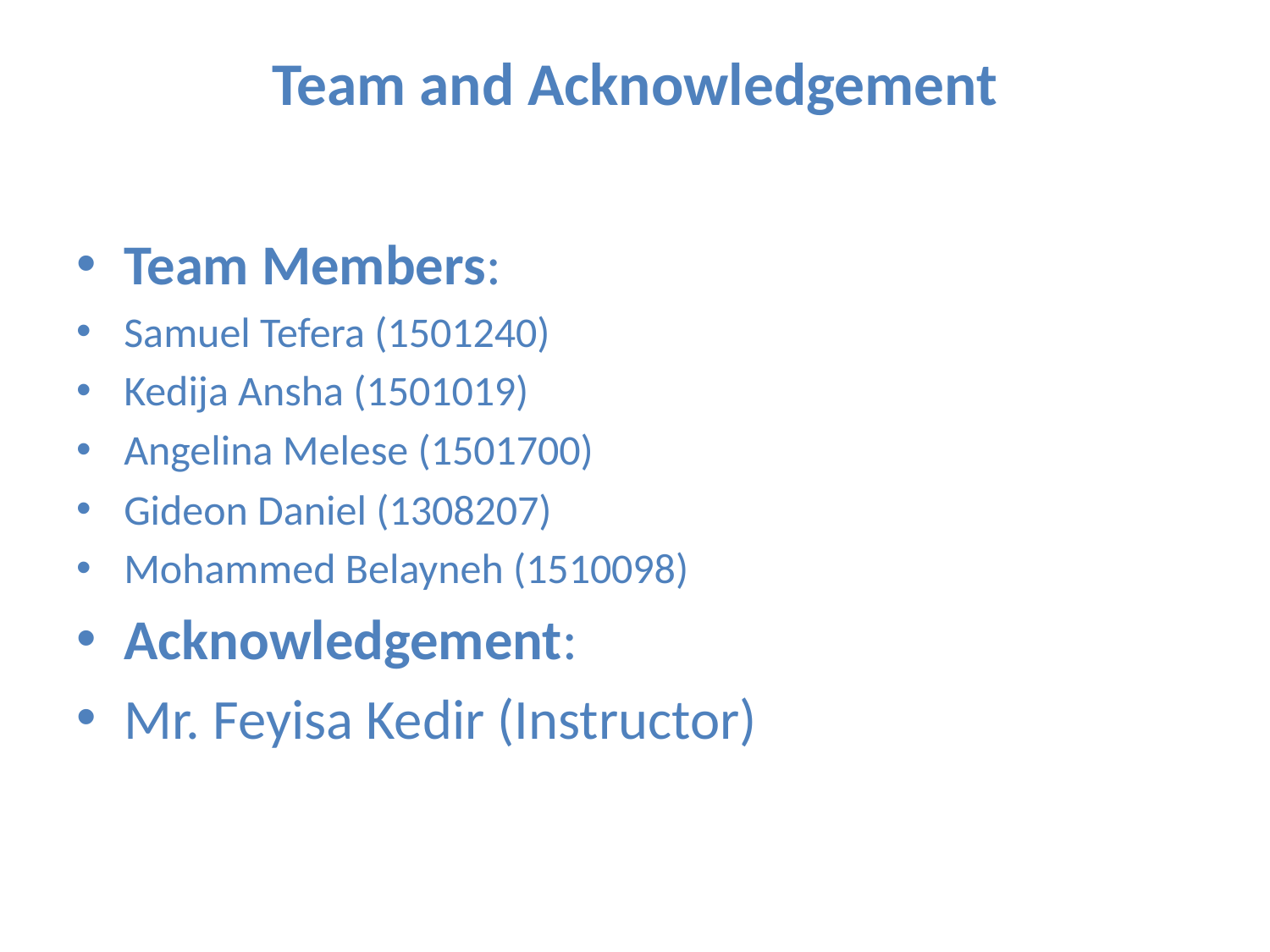

# Team and Acknowledgement
Team Members:
Samuel Tefera (1501240)
Kedija Ansha (1501019)
Angelina Melese (1501700)
Gideon Daniel (1308207)
Mohammed Belayneh (1510098)
Acknowledgement:
Mr. Feyisa Kedir (Instructor)